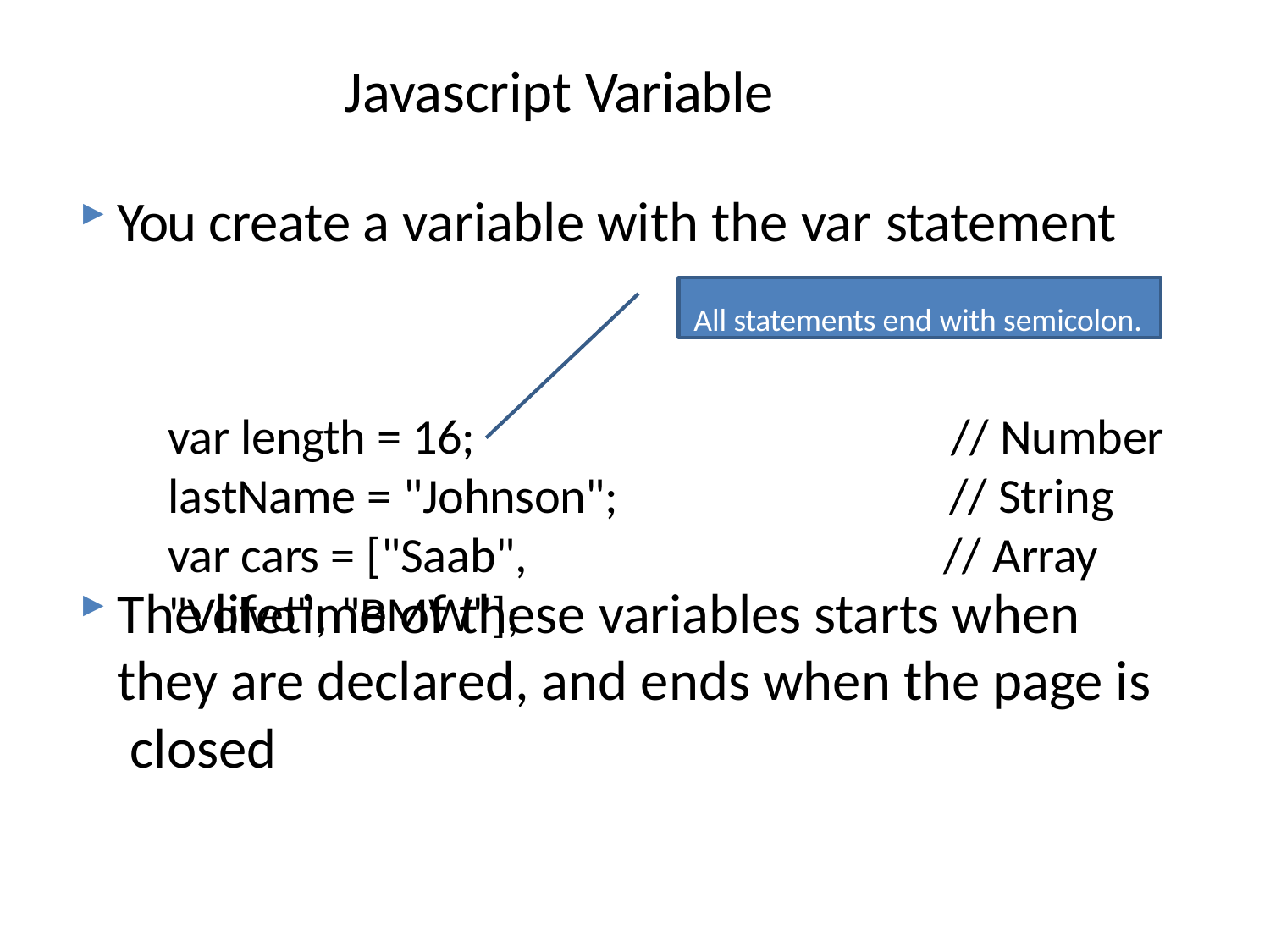

# Javascript Variable
You create a variable with the var statement
All statements end with semicolon.

var length = 16;  lastName = "Johnson";
var cars = ["Saab", "Volvo", "BMW"];
// Number
// String
// Array
The lifetime of these variables starts when  they are declared, and ends when the page is  closed